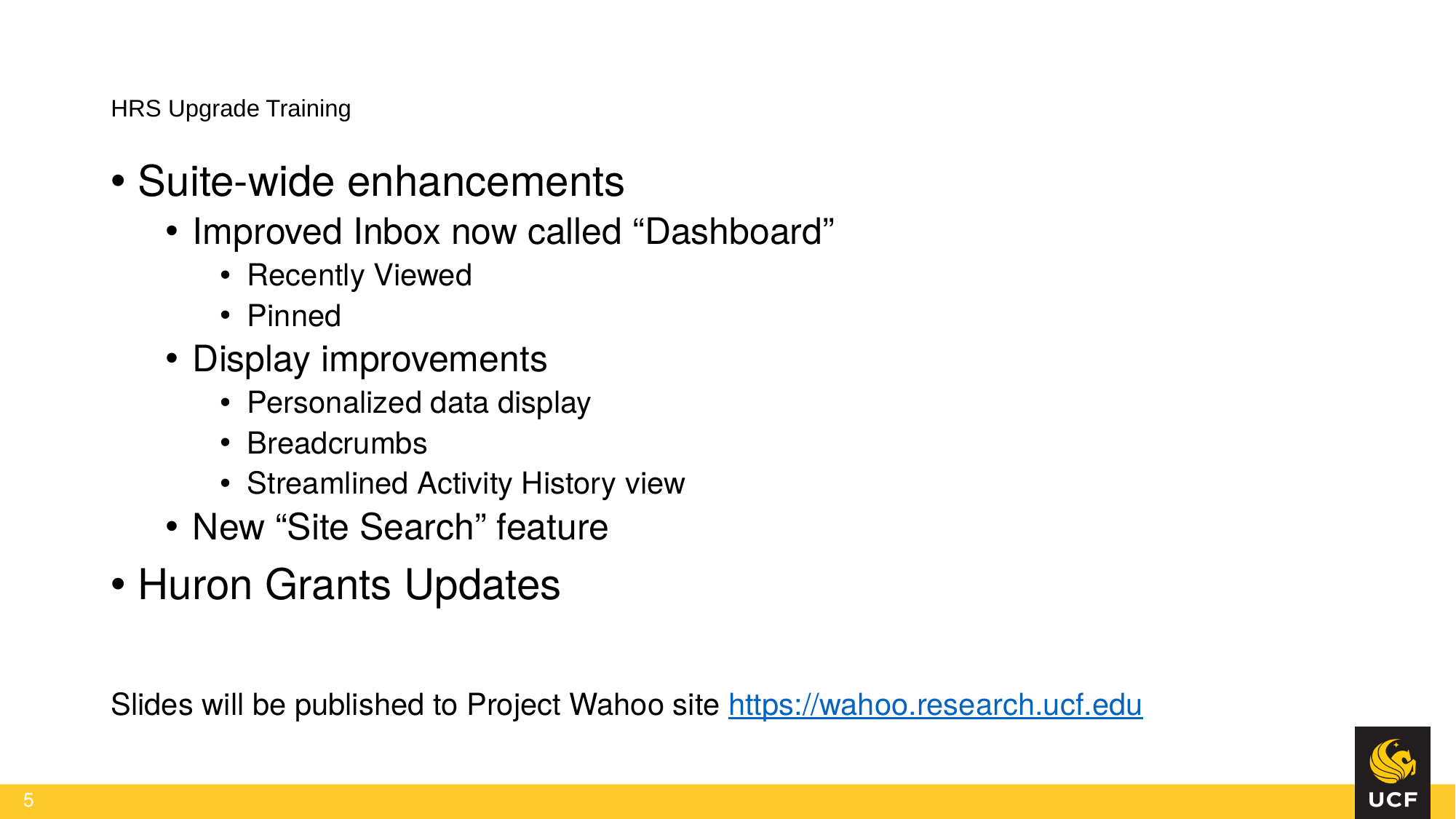

# HRS Upgrade Training
Suite-wide enhancements
Improved Inbox now called “Dashboard”
Recently Viewed
Pinned
Display improvements
Personalized data display
Breadcrumbs
Streamlined Activity History view
New “Site Search” feature
Huron Grants Updates

Slides will be published to Project Wahoo site https://wahoo.research.ucf.edu
5